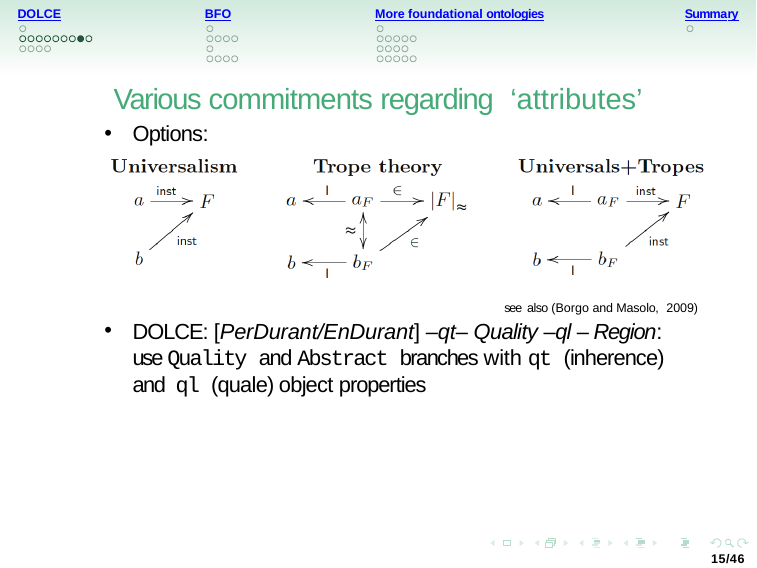

More foundational ontologies
DOLCE
BFO
Summary

Various commitments regarding  ‘attributes’
Options:

see  also (Borgo and Masolo,  2009)
DOLCE: [PerDurant/EnDurant] –qt– Quality –ql – Region:  use Quality and Abstract branches with qt (inherence) and  ql (quale) object properties

15/46